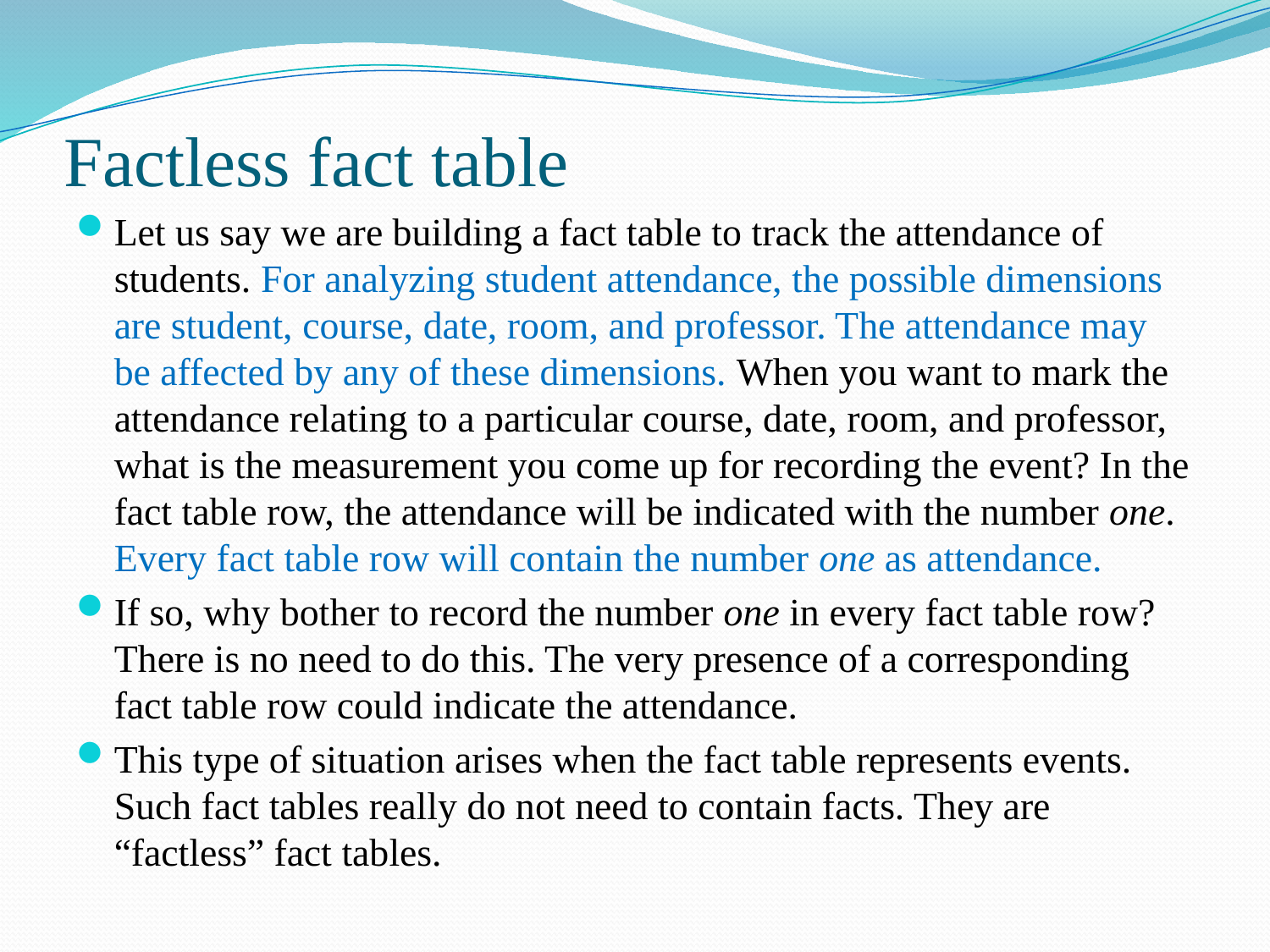

# Factless fact table
Let us say we are building a fact table to track the attendance of students. For analyzing student attendance, the possible dimensions are student, course, date, room, and professor. The attendance may be affected by any of these dimensions. When you want to mark the attendance relating to a particular course, date, room, and professor, what is the measurement you come up for recording the event? In the fact table row, the attendance will be indicated with the number one. Every fact table row will contain the number one as attendance.
If so, why bother to record the number one in every fact table row? There is no need to do this. The very presence of a corresponding fact table row could indicate the attendance.
This type of situation arises when the fact table represents events. Such fact tables really do not need to contain facts. They are “factless” fact tables.